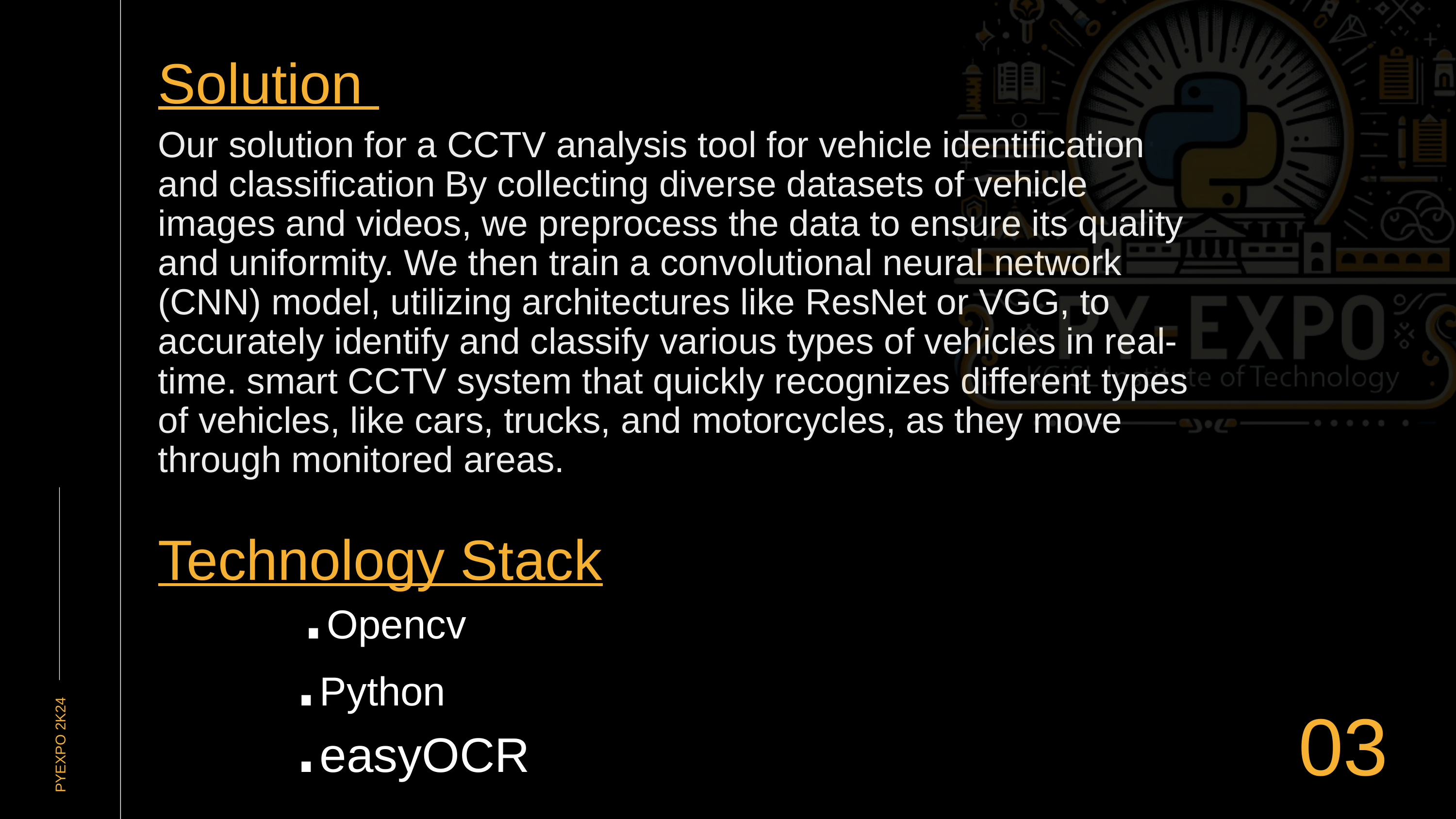

Solution
Our solution for a CCTV analysis tool for vehicle identification and classification By collecting diverse datasets of vehicle images and videos, we preprocess the data to ensure its quality and uniformity. We then train a convolutional neural network (CNN) model, utilizing architectures like ResNet or VGG, to accurately identify and classify various types of vehicles in real-time. smart CCTV system that quickly recognizes different types of vehicles, like cars, trucks, and motorcycles, as they move through monitored areas.

Technology Stack
         .Opencv
     .Python
     .easyOCR

03
PYEXPO 2K24